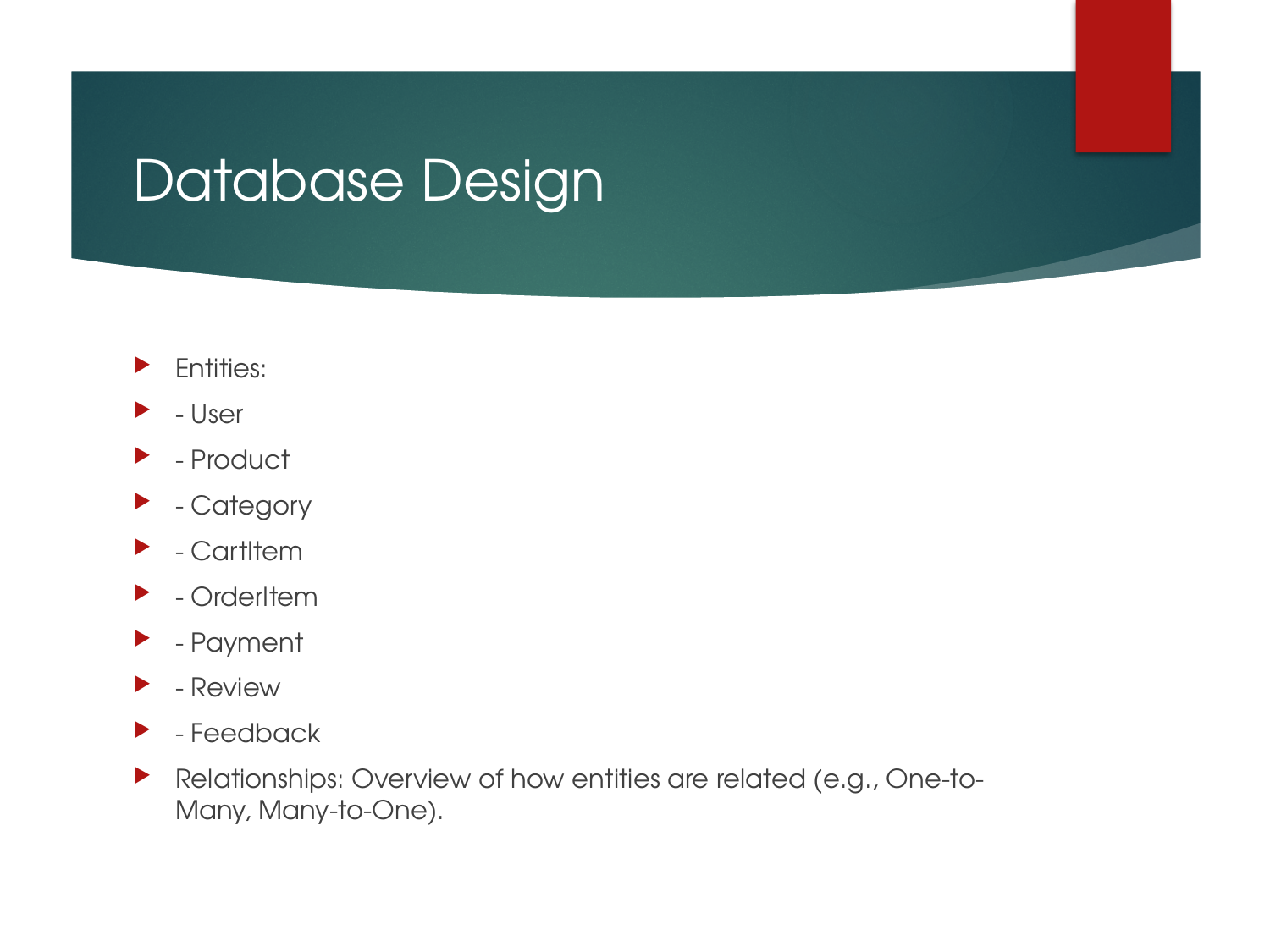

# Database Design
Entities:
- User
- Product
- Category
- CartItem
- OrderItem
- Payment
- Review
- Feedback
Relationships: Overview of how entities are related (e.g., One-to-Many, Many-to-One).